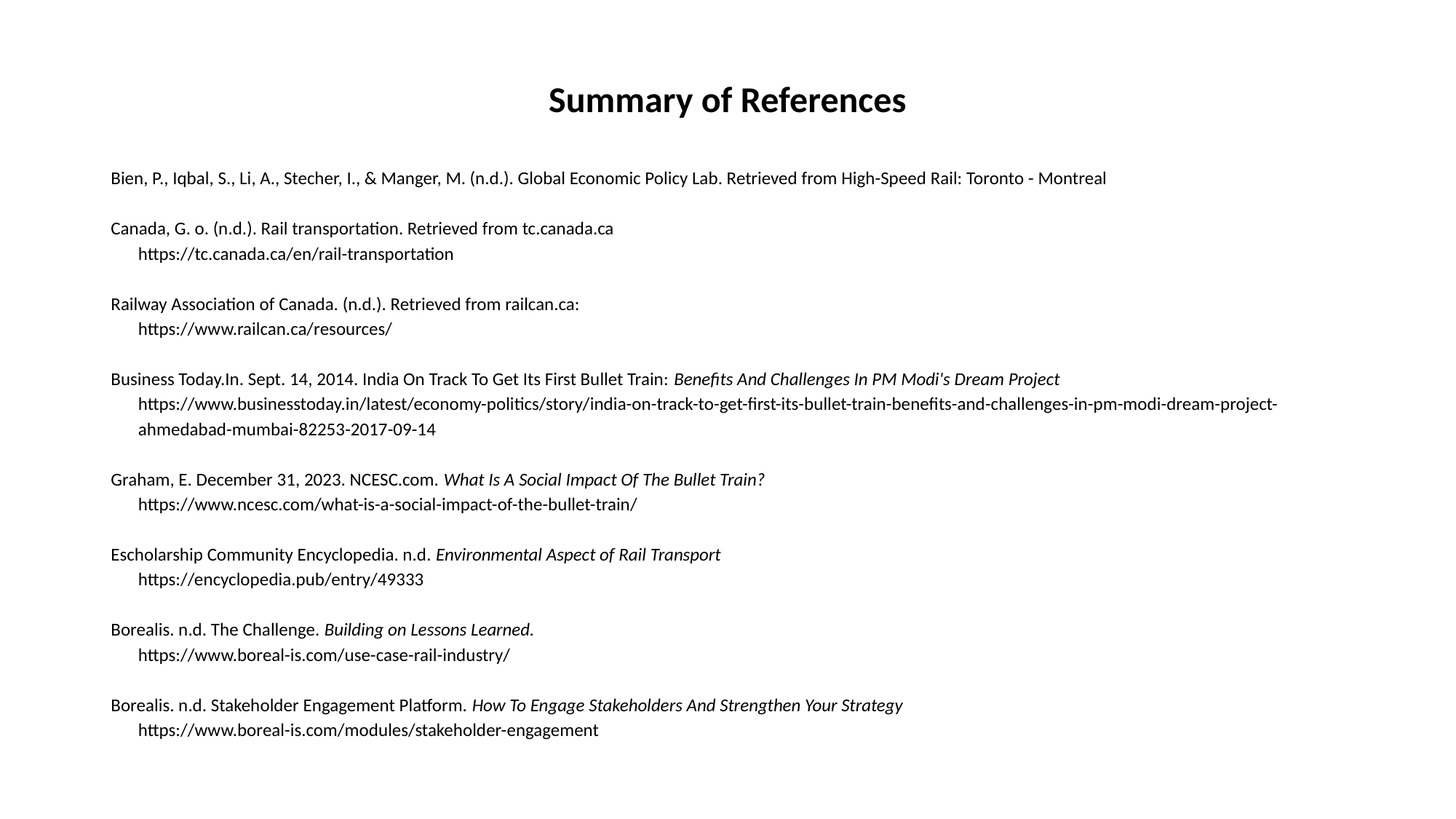

# Summary of References
Bien, P., Iqbal, S., Li, A., Stecher, I., & Manger, M. (n.d.). Global Economic Policy Lab. Retrieved from High-Speed Rail: Toronto - Montreal

Canada, G. o. (n.d.). Rail transportation. Retrieved from tc.canada.ca
https://tc.canada.ca/en/rail-transportation

Railway Association of Canada. (n.d.). Retrieved from railcan.ca:
https://www.railcan.ca/resources/

Business Today.In. Sept. 14, 2014. India On Track To Get Its First Bullet Train: Benefits And Challenges In PM Modi's Dream Project
https://www.businesstoday.in/latest/economy-politics/story/india-on-track-to-get-first-its-bullet-train-benefits-and-challenges-in-pm-modi-dream-project-ahmedabad-mumbai-82253-2017-09-14

Graham, E. December 31, 2023. NCESC.com. What Is A Social Impact Of The Bullet Train?
https://www.ncesc.com/what-is-a-social-impact-of-the-bullet-train/

Escholarship Community Encyclopedia. n.d. Environmental Aspect of Rail Transport
https://encyclopedia.pub/entry/49333

Borealis. n.d. The Challenge. Building on Lessons Learned.
https://www.boreal-is.com/use-case-rail-industry/

Borealis. n.d. Stakeholder Engagement Platform. How To Engage Stakeholders And Strengthen Your Strategy
https://www.boreal-is.com/modules/stakeholder-engagement